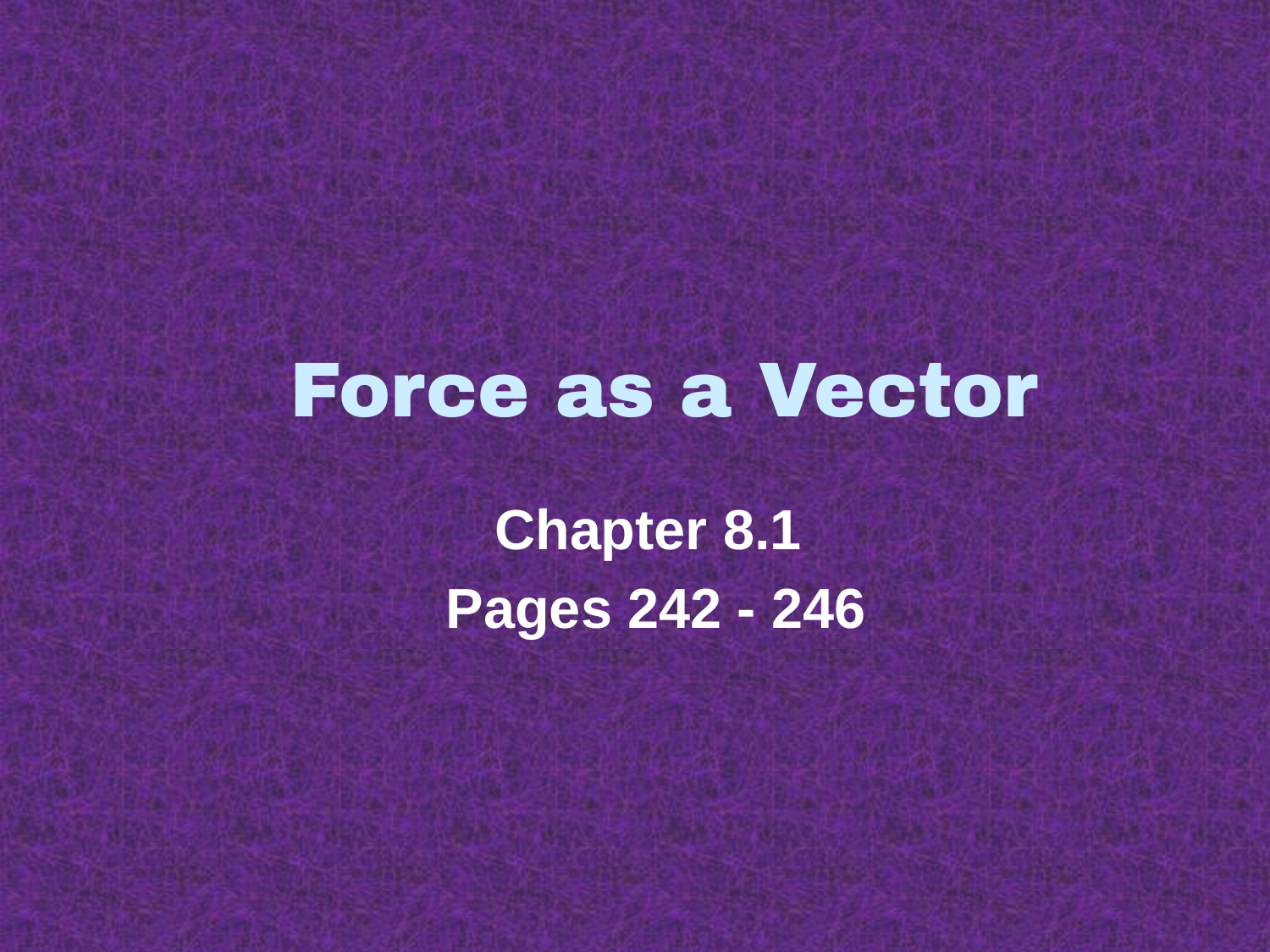

# Force as a Vector
Chapter 8.1
Pages 242 - 246